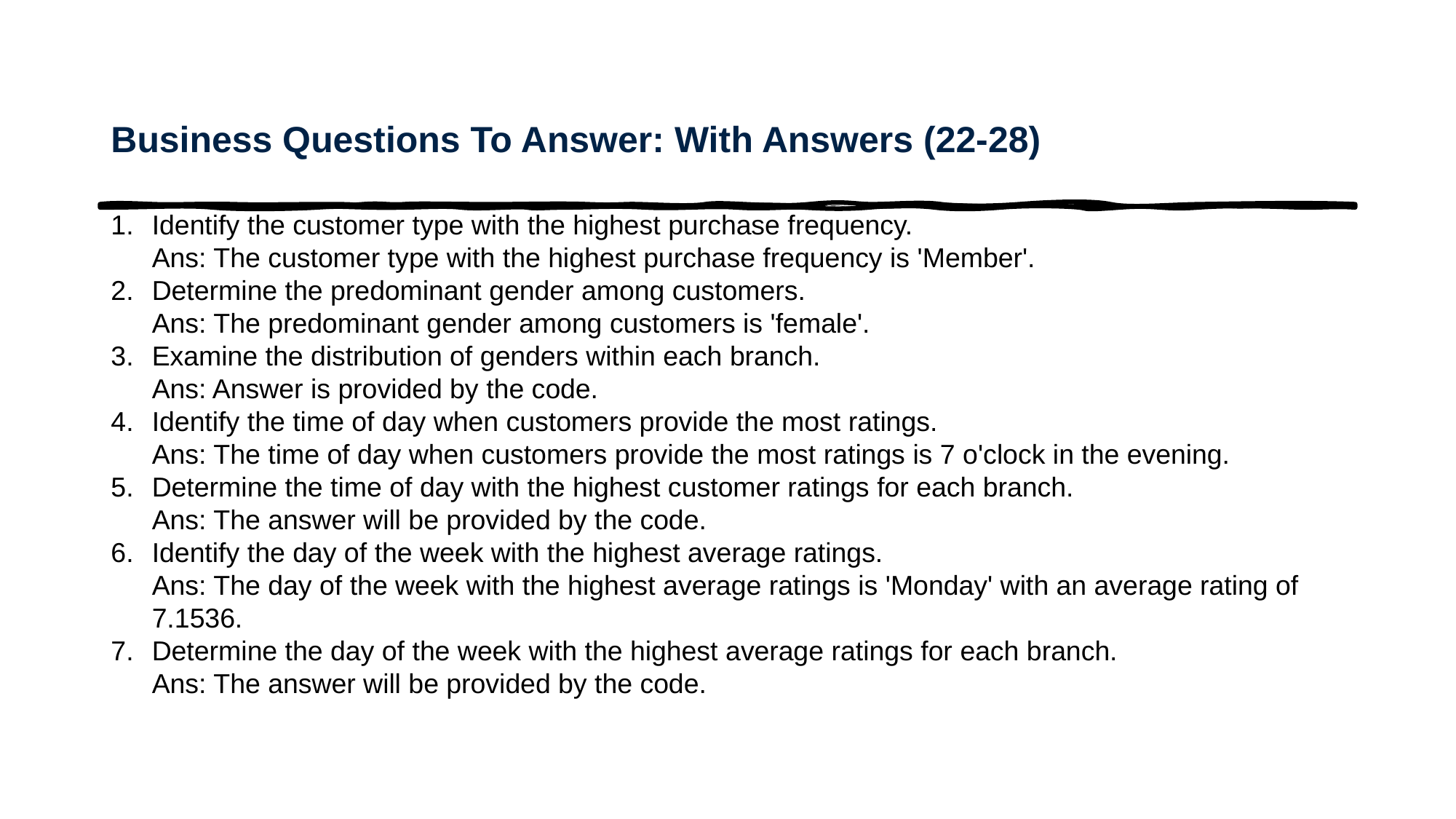

# Business Questions To Answer: With Answers (22-28)
Identify the customer type with the highest purchase frequency.
Ans: The customer type with the highest purchase frequency is 'Member'.
Determine the predominant gender among customers.
Ans: The predominant gender among customers is 'female'.
Examine the distribution of genders within each branch.
Ans: Answer is provided by the code.
Identify the time of day when customers provide the most ratings.
Ans: The time of day when customers provide the most ratings is 7 o'clock in the evening.
Determine the time of day with the highest customer ratings for each branch.
Ans: The answer will be provided by the code.
Identify the day of the week with the highest average ratings.
Ans: The day of the week with the highest average ratings is 'Monday' with an average rating of 7.1536.
Determine the day of the week with the highest average ratings for each branch.
Ans: The answer will be provided by the code.